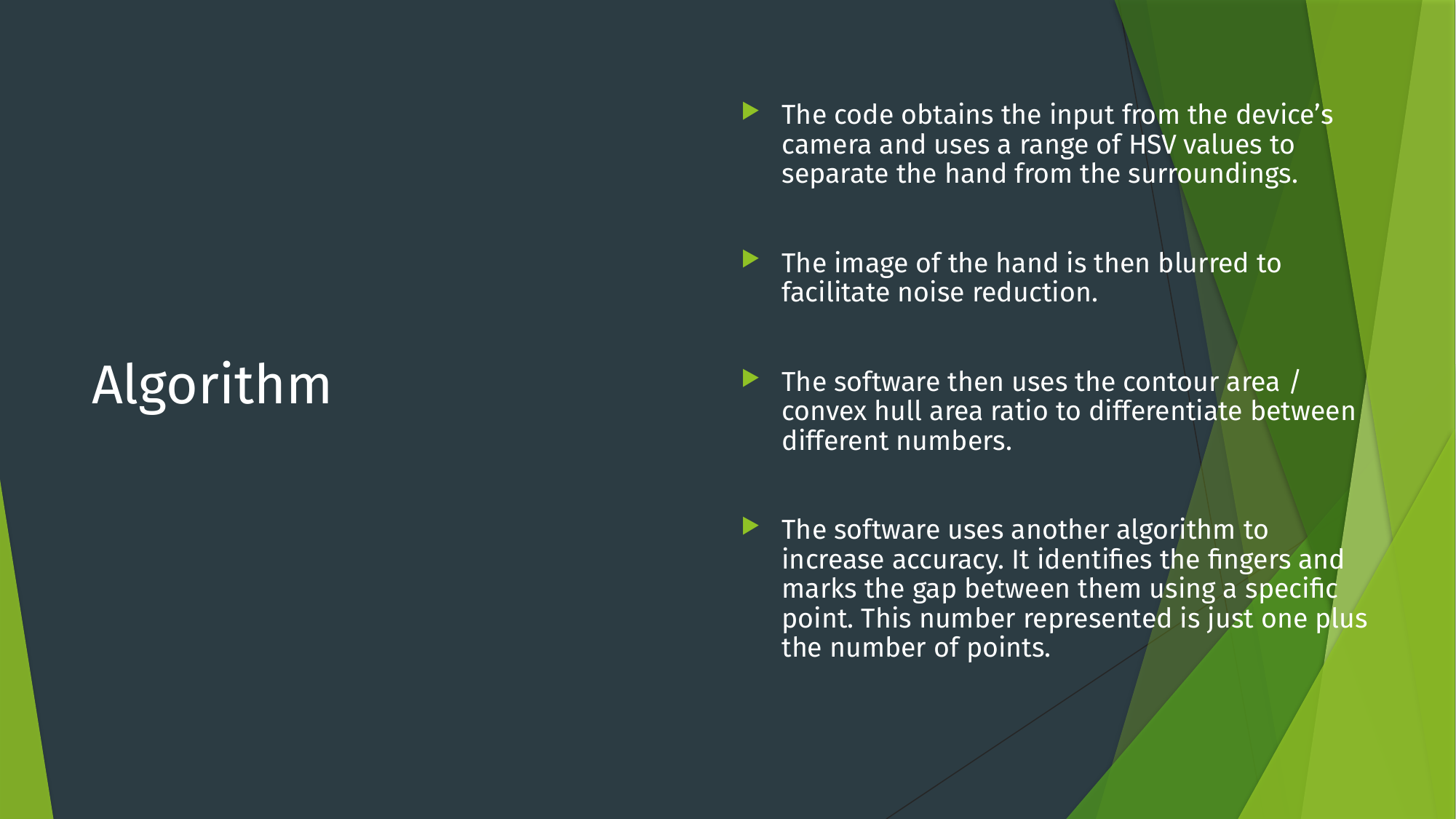

# Algorithm
The code obtains the input from the device’s camera and uses a range of HSV values to separate the hand from the surroundings.

The image of the hand is then blurred to facilitate noise reduction.

The software then uses the contour area / convex hull area ratio to differentiate between different numbers.

The software uses another algorithm to increase accuracy. It identifies the fingers and marks the gap between them using a specific point. This number represented is just one plus the number of points.